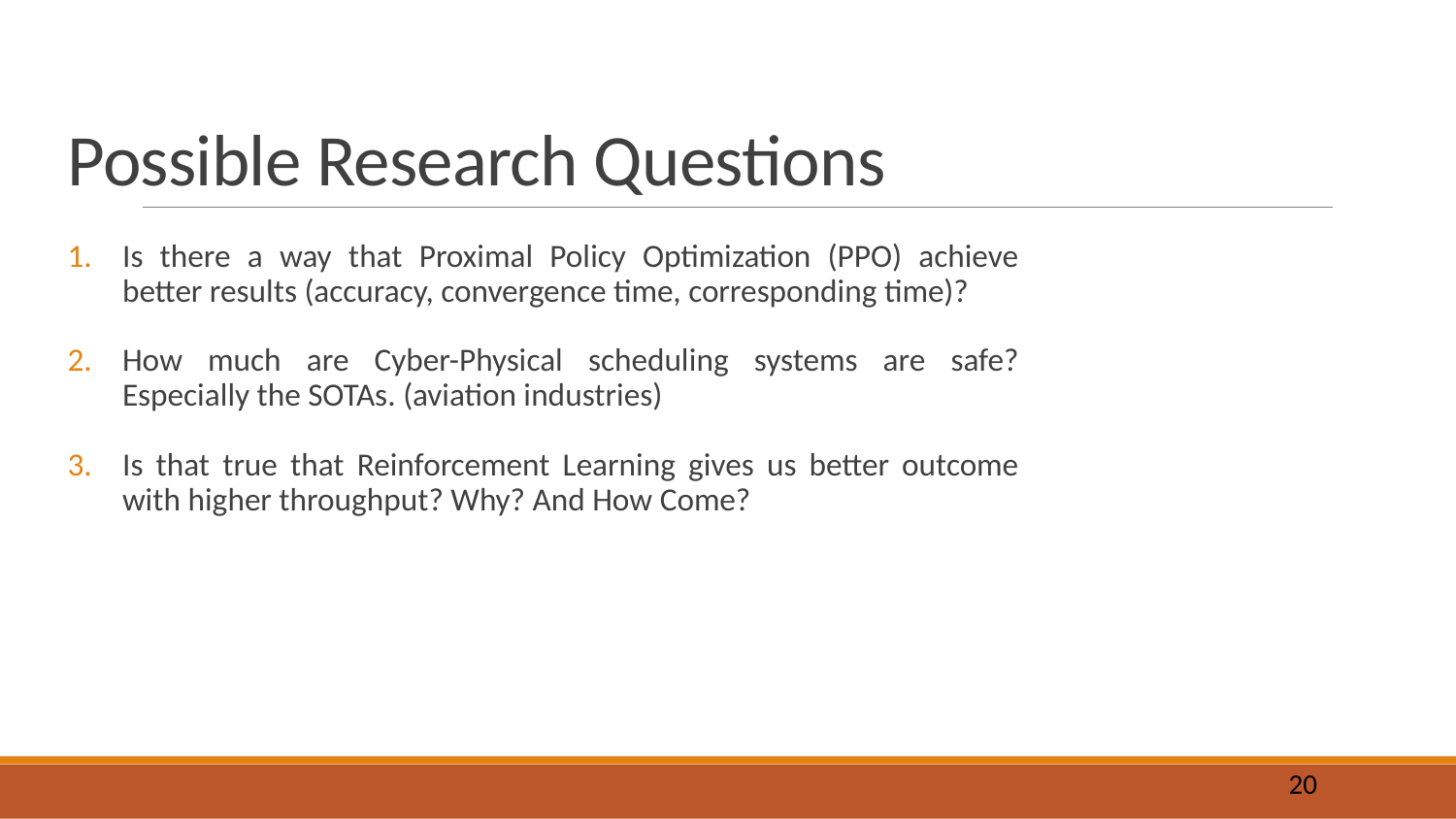

# Possible Research Questions
Is there a way that Proximal Policy Optimization (PPO) achieve better results (accuracy, convergence time, corresponding time)?

How much are Cyber-Physical scheduling systems are safe? Especially the SOTAs. (aviation industries)

Is that true that Reinforcement Learning gives us better outcome with higher throughput? Why? And How Come?
20